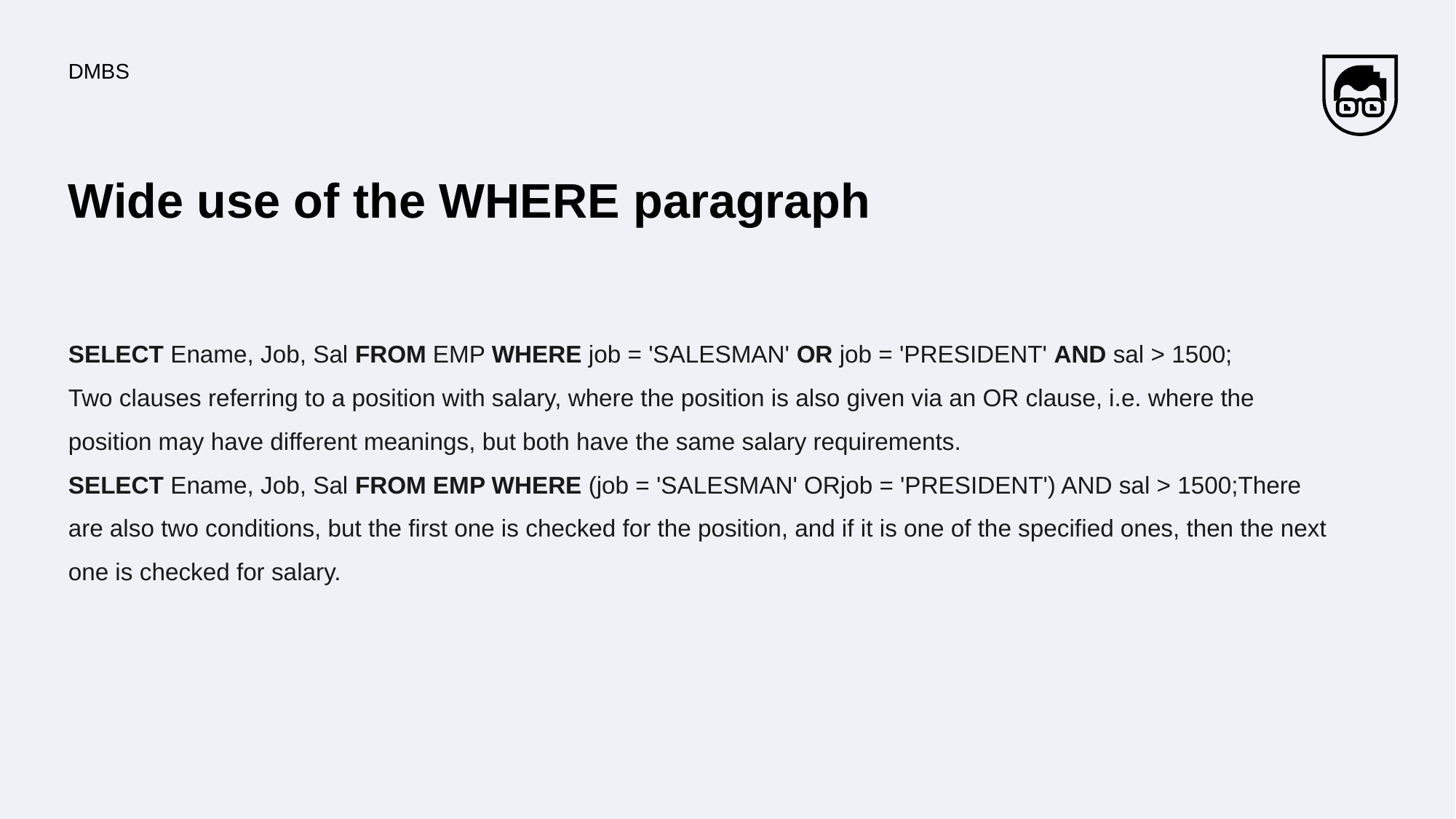

DMBS
# Wide use of the WHERE paragraph
SELECT Ename, Job, Sal FROM EMP WHERE job = 'SALESMAN' OR job = 'PRESIDENT' AND sal > 1500;
Two clauses referring to a position with salary, where the position is also given via an OR clause, i.e. where the position may have different meanings, but both have the same salary requirements.
SELECT Ename, Job, Sal FROM EMP WHERE (job = 'SALESMAN' ORjob = 'PRESIDENT') AND sal > 1500;There are also two conditions, but the first one is checked for the position, and if it is one of the specified ones, then the next one is checked for salary.